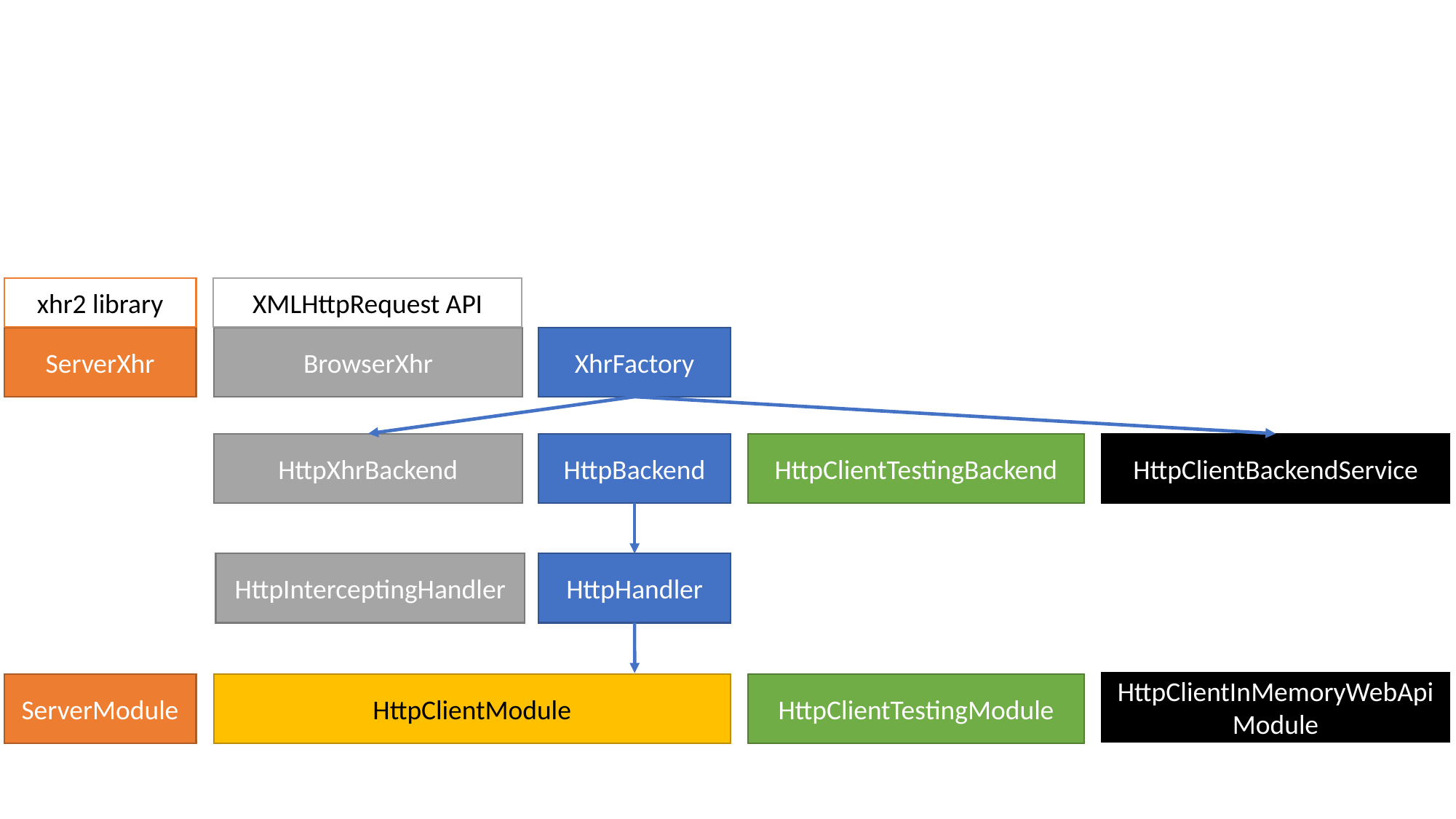

XMLHttpRequest API
xhr2 library
BrowserXhr
XhrFactory
ServerXhr
HttpXhrBackend
HttpClientBackendService
HttpClientTestingBackend
HttpBackend
HttpInterceptingHandler
HttpHandler
HttpClientInMemoryWebApiModule
ServerModule
HttpClientModule
HttpClientTestingModule